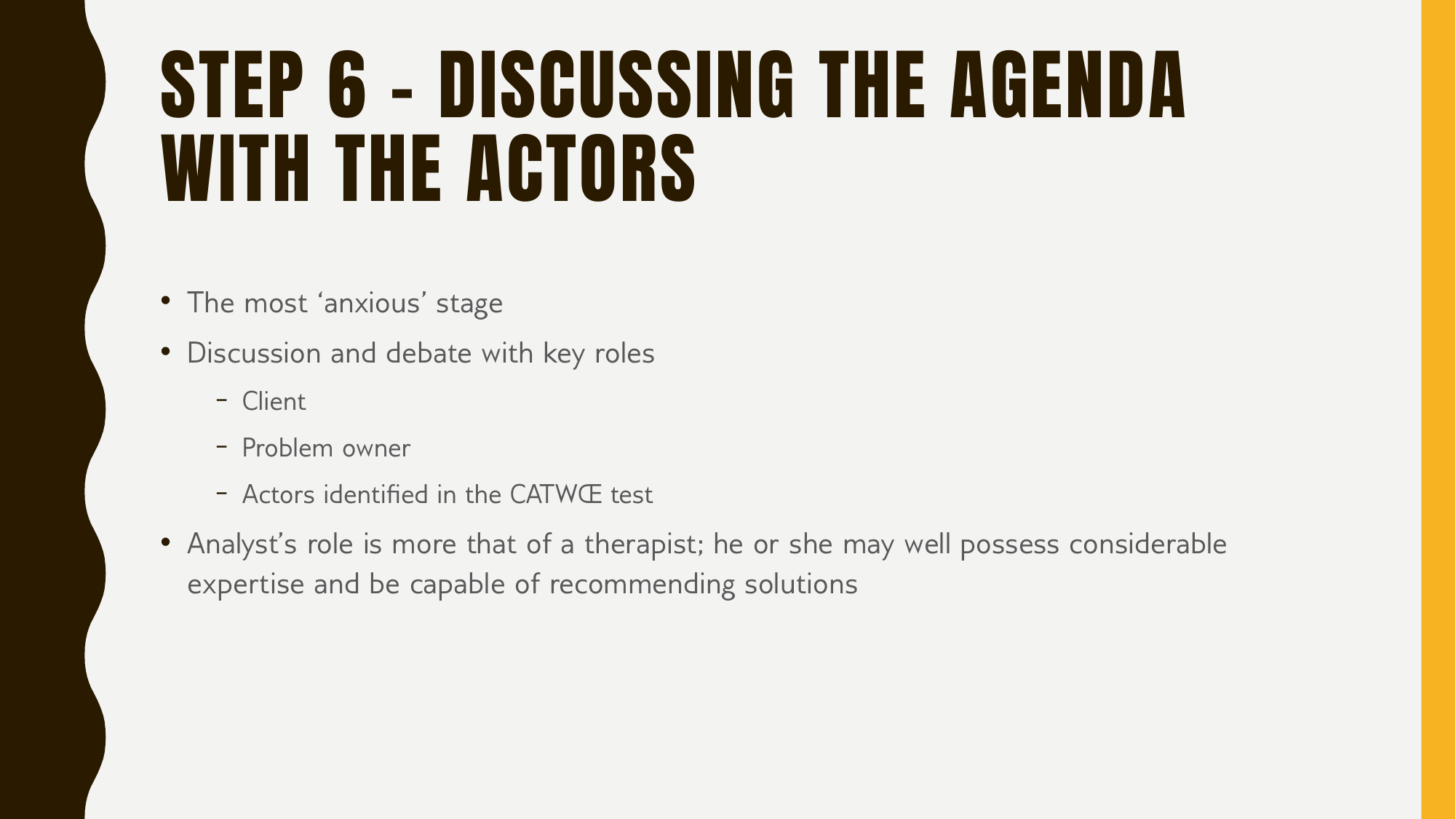

# STEP 6 - DIscussIng The Agenda WIth The Actors
The most ‘anxious’ stage
Discussion and debate with key roles
Client
Problem owner
Actors identified in the CATWOE test
Analyst’s role is more that of a therapist; he or she may well possess considerable expertise and be capable of recommending solutions